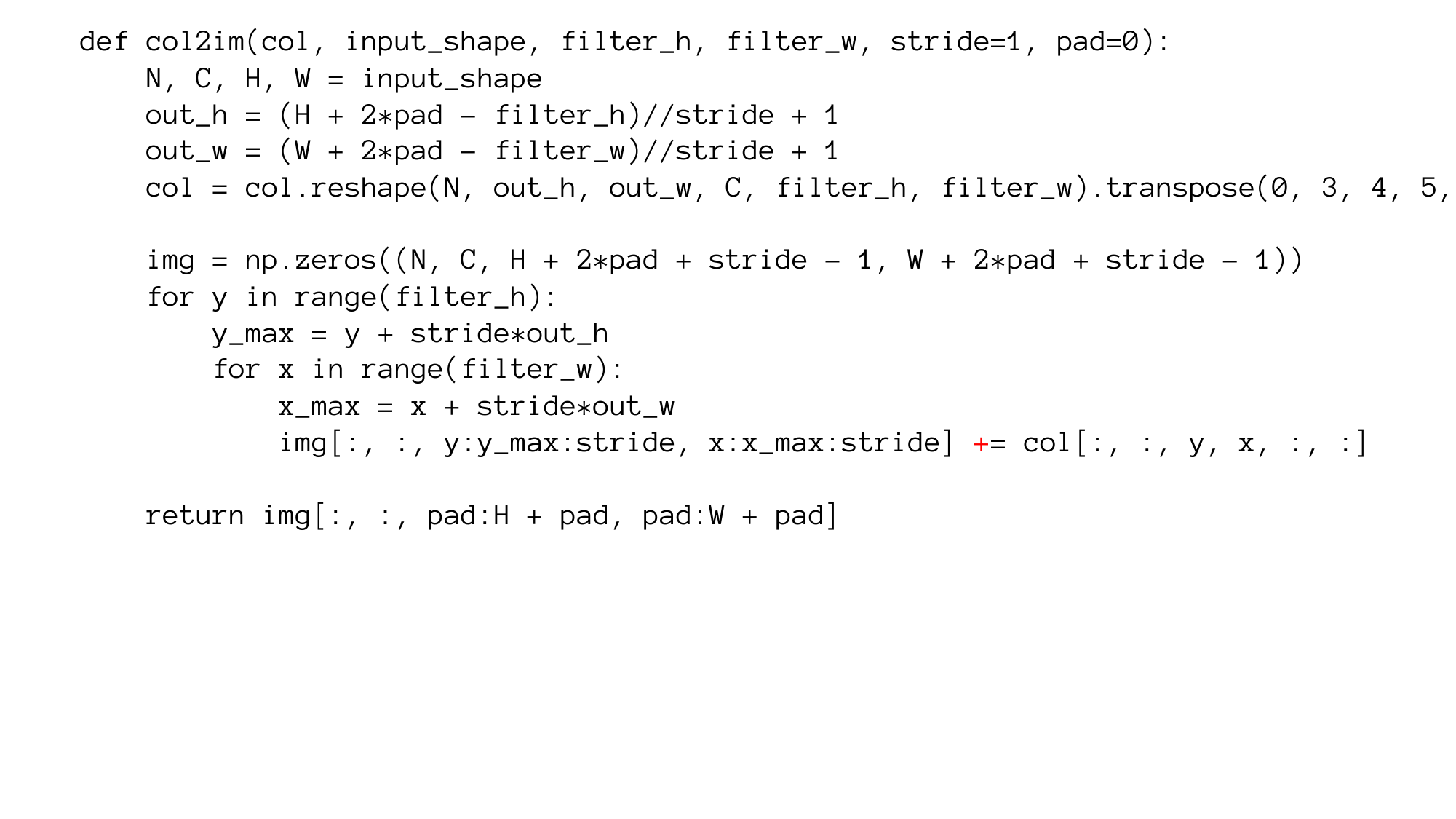

def col2im(col, input_shape, filter_h, filter_w, stride=1, pad=0):
    N, C, H, W = input_shape
    out_h = (H + 2*pad - filter_h)//stride + 1
    out_w = (W + 2*pad - filter_w)//stride + 1
    col = col.reshape(N, out_h, out_w, C, filter_h, filter_w).transpose(0, 3, 4, 5, 1, 2)

    img = np.zeros((N, C, H + 2*pad + stride - 1, W + 2*pad + stride - 1))
    for y in range(filter_h):
        y_max = y + stride*out_h
        for x in range(filter_w):
            x_max = x + stride*out_w
            img[:, :, y:y_max:stride, x:x_max:stride] += col[:, :, y, x, :, :]

    return img[:, :, pad:H + pad, pad:W + pad]